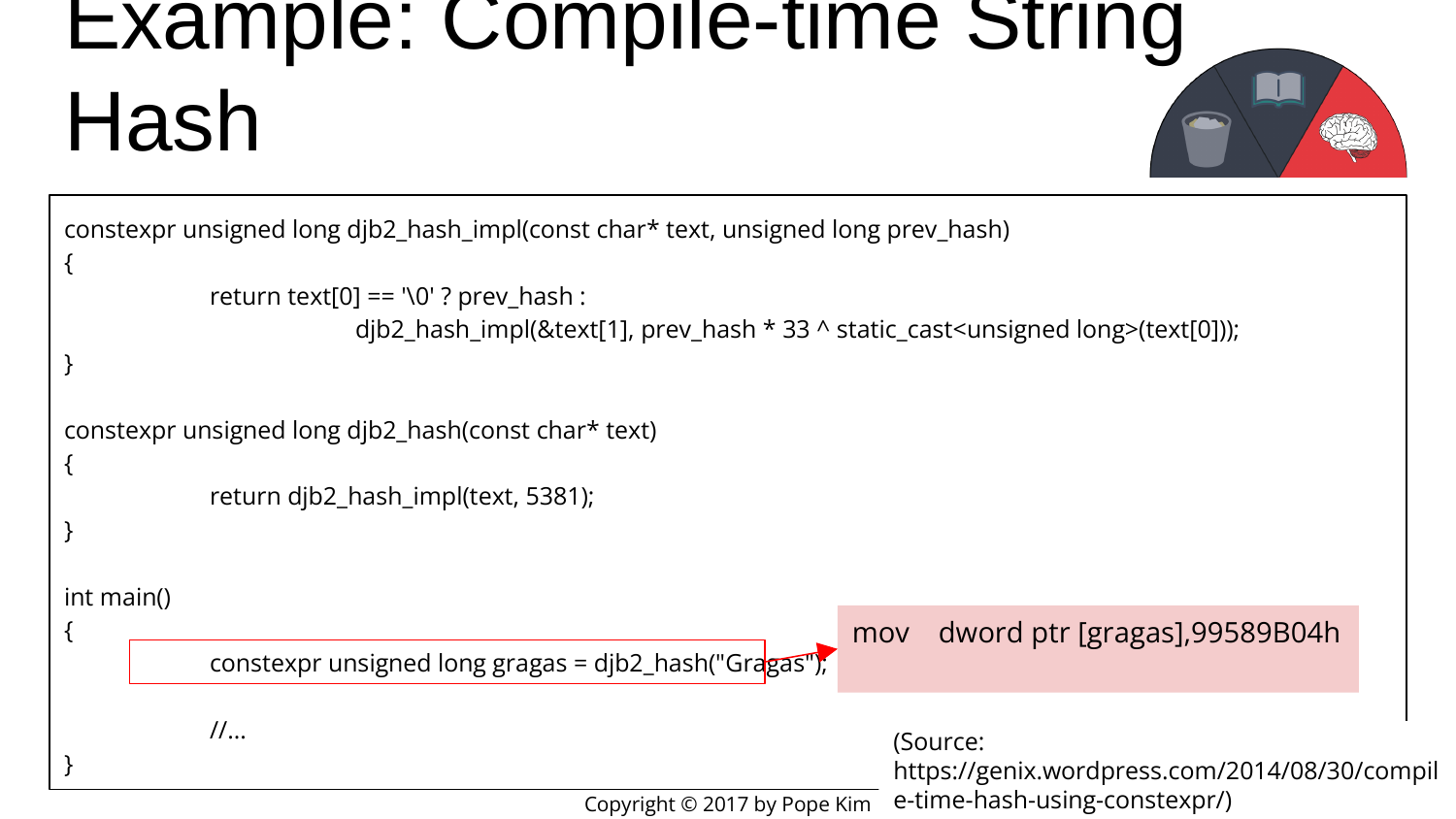

# Example: Compile-time String Hash
constexpr unsigned long djb2_hash_impl(const char* text, unsigned long prev_hash)
{
	return text[0] == '\0' ? prev_hash :
		djb2_hash_impl(&text[1], prev_hash * 33 ^ static_cast<unsigned long>(text[0]));
}

constexpr unsigned long djb2_hash(const char* text)
{
	return djb2_hash_impl(text, 5381);
}

int main()
{
	constexpr unsigned long gragas = djb2_hash("Gragas");

	//...
}

mov    dword ptr [gragas],99589B04h

(Source: https://genix.wordpress.com/2014/08/30/compile-time-hash-using-constexpr/)